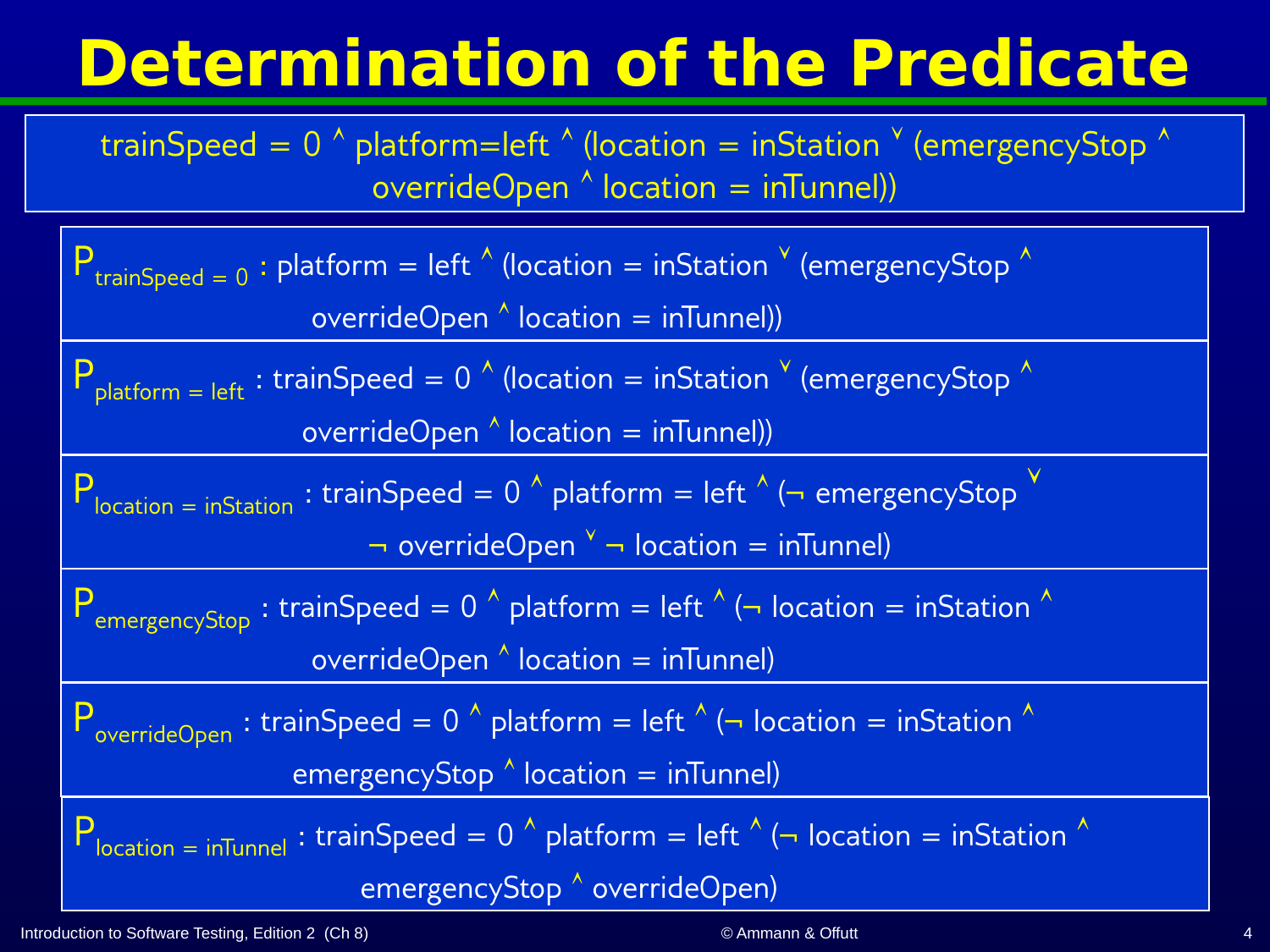

# Determination of the Predicate
trainSpeed = 0 ∧ platform=left ∧ (location = inStation ∨ (emergencyStop ∧ overrideOpen ∧ location = inTunnel))
PtrainSpeed = 0 : platform = left ∧ (location = inStation ∨ (emergencyStop ∧
                         overrideOpen ∧ location = inTunnel))
Pplatform = left : trainSpeed = 0 ∧ (location = inStation ∨ (emergencyStop ∧
                        overrideOpen ∧ location = inTunnel))
Plocation = inStation : trainSpeed = 0 ∧ platform = left ∧ (¬ emergencyStop ∨
                               ¬ overrideOpen ∨ ¬ location = inTunnel)
PemergencyStop : trainSpeed = 0 ∧ platform = left ∧ (¬ location = inStation ∧
                         overrideOpen ∧ location = inTunnel)
PoverrideOpen : trainSpeed = 0 ∧ platform = left ∧ (¬ location = inStation ∧
                       emergencyStop ∧ location = inTunnel)
Plocation = inTunnel : trainSpeed = 0 ∧ platform = left ∧ (¬ location = inStation ∧
                              emergencyStop ∧ overrideOpen)
4
© Ammann & Offutt
Introduction to Software Testing, Edition 2  (Ch 8)